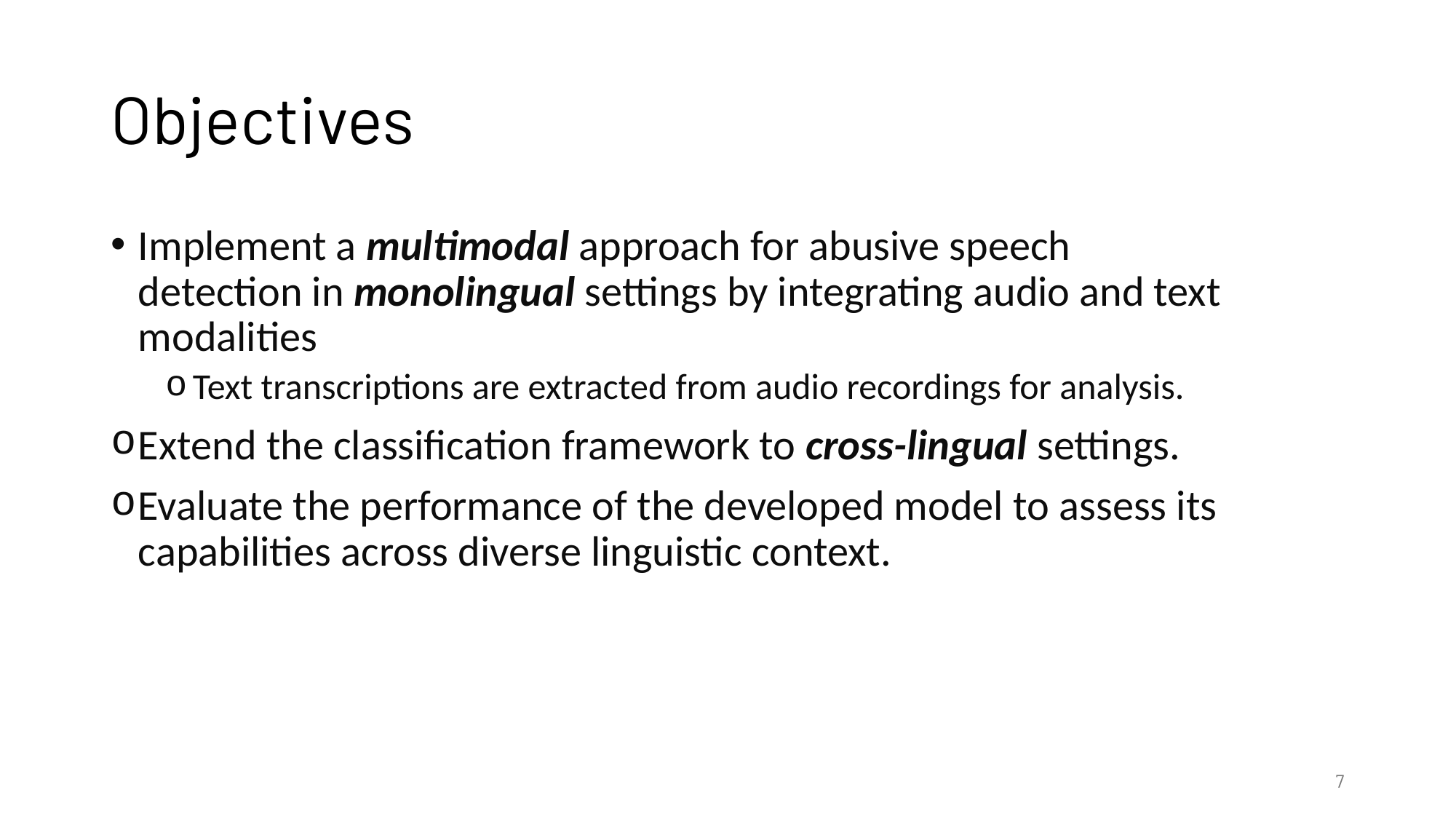

# Objectives
Implement a multimodal approach for abusive speech detection in monolingual settings by integrating audio and text modalities
Text transcriptions are extracted from audio recordings for analysis.
Extend the classification framework to cross-lingual settings.
Evaluate the performance of the developed model to assess its capabilities across diverse linguistic context.
7